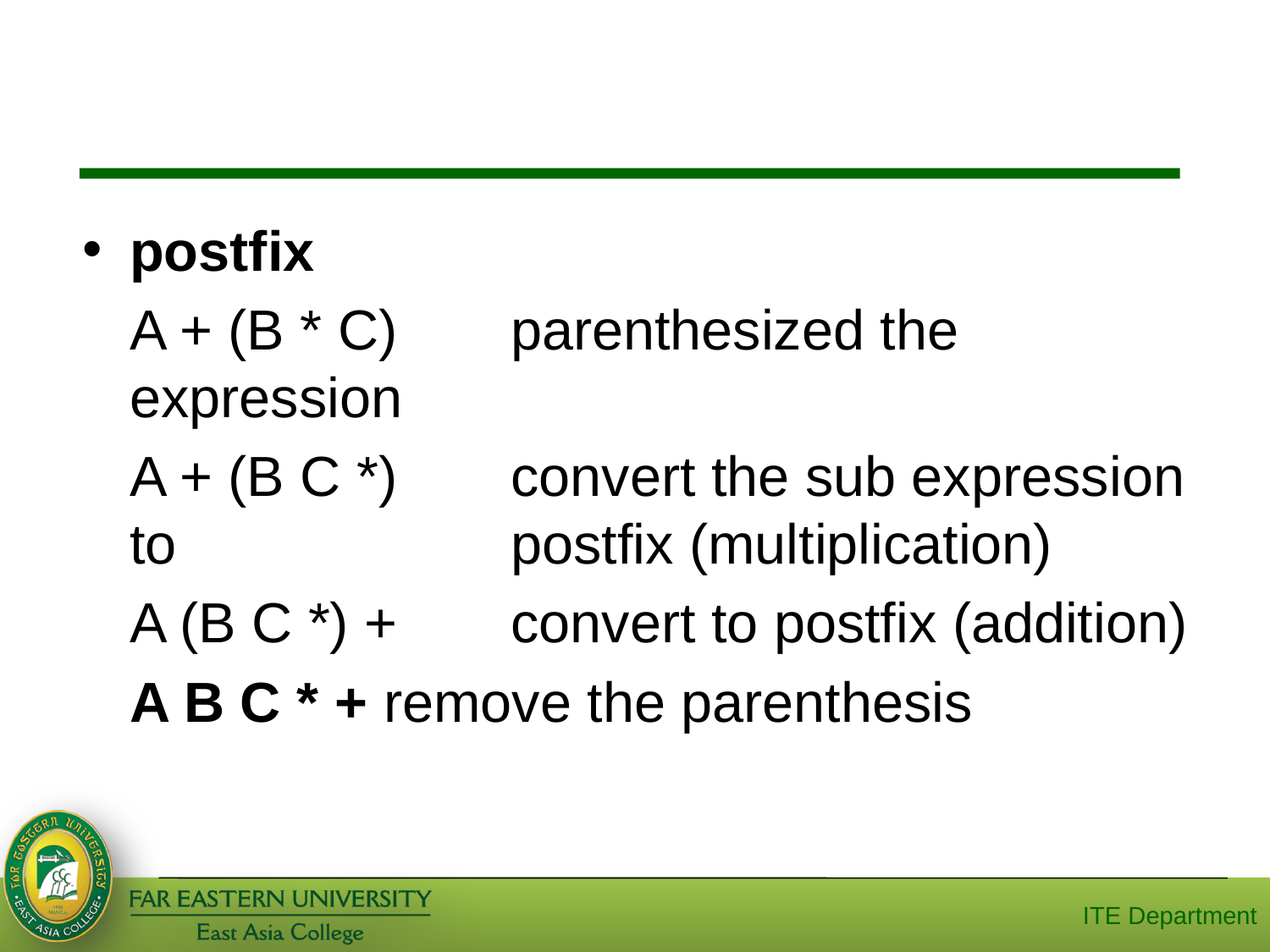

#
postfix
	A + (B * C)  	parenthesized the expression
	A + (B C *)  	convert the sub expression to 			postfix (multiplication)
	A (B C *) +  	convert to postfix (addition)
	A B C * +	remove the parenthesis